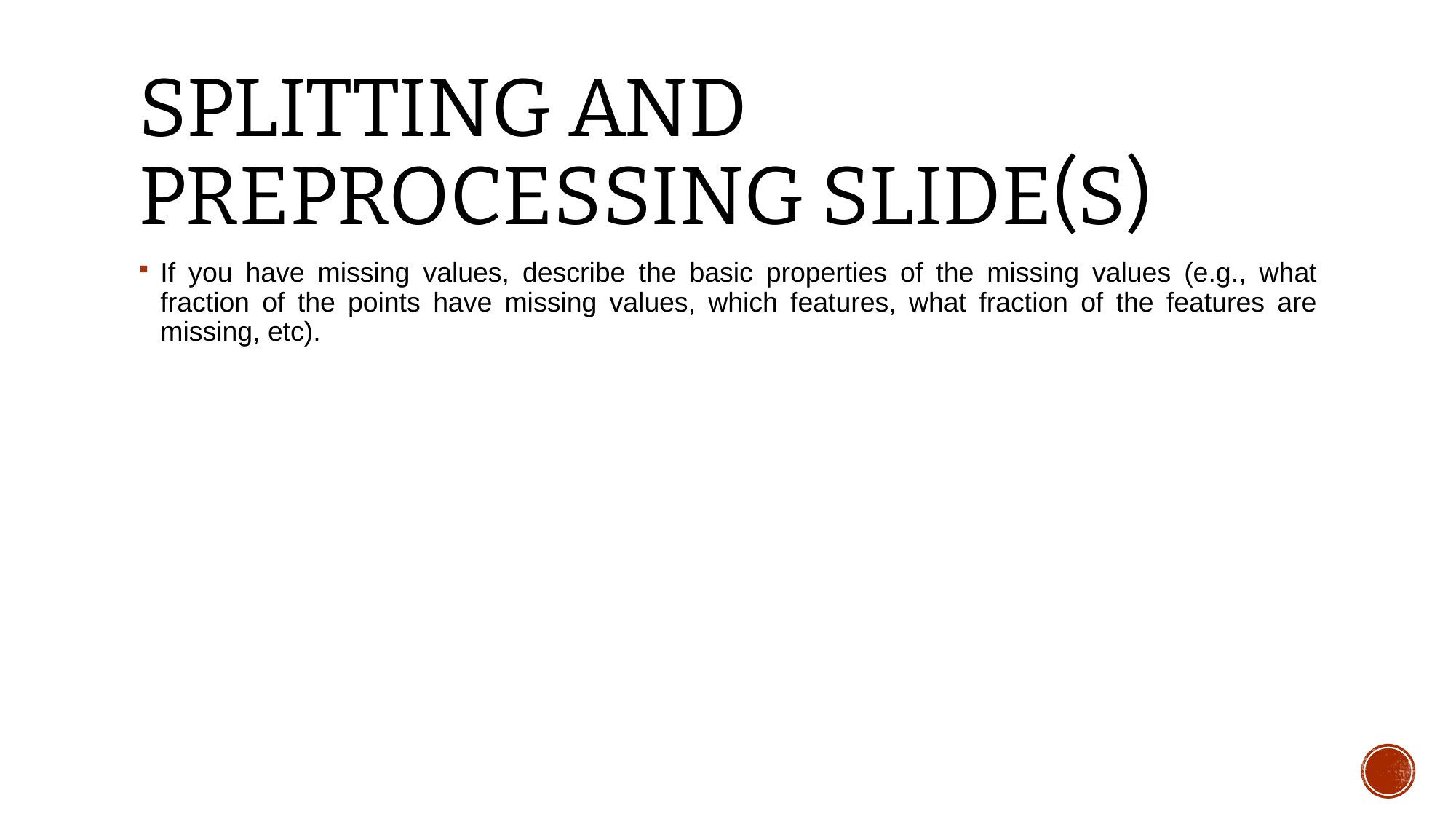

# Splitting and preprocessing slide(s)
If you have missing values, describe the basic properties of the missing values (e.g., what fraction of the points have missing values, which features, what fraction of the features are missing, etc).